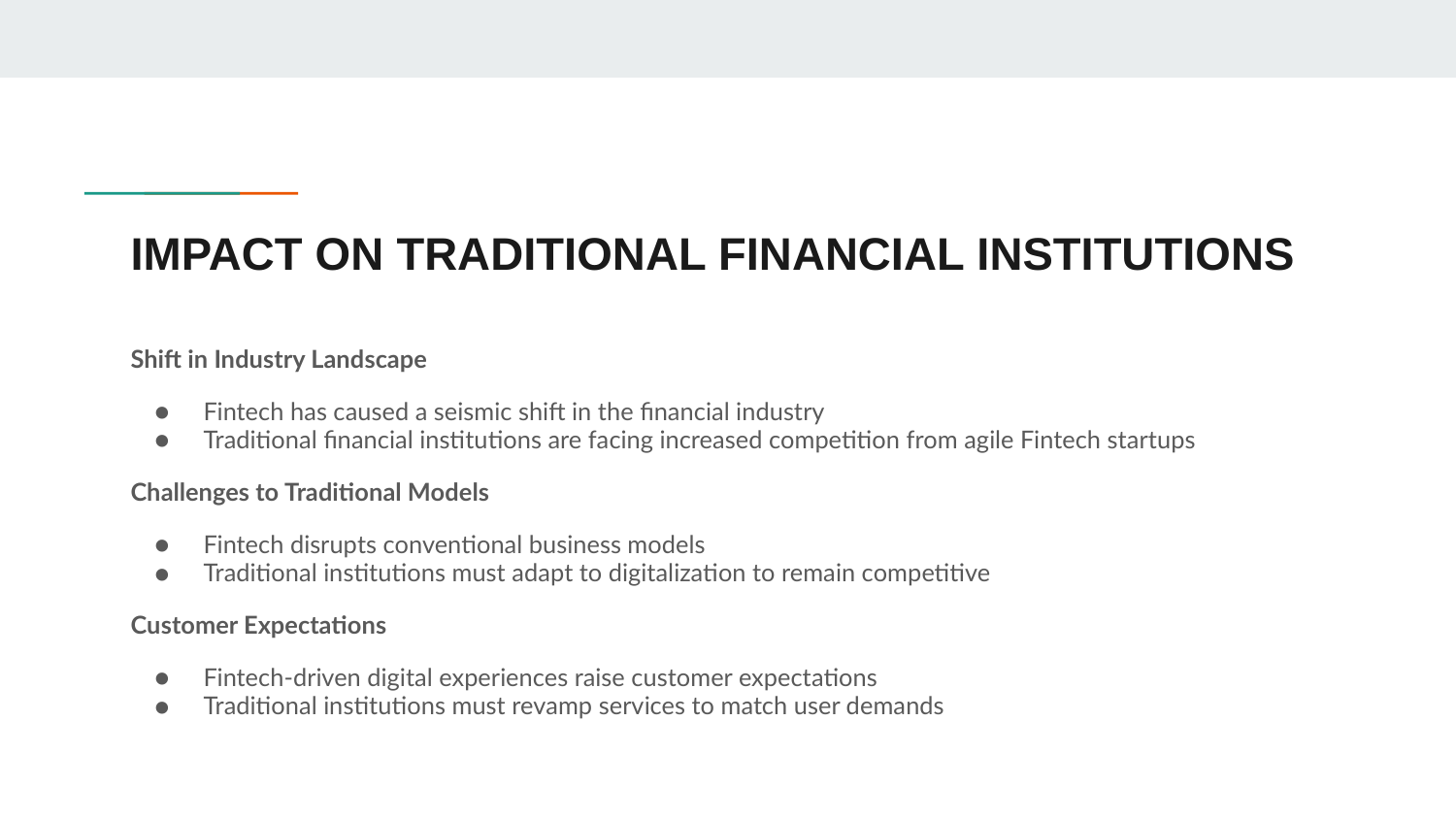

# IMPACT ON TRADITIONAL FINANCIAL INSTITUTIONS
Shift in Industry Landscape
Fintech has caused a seismic shift in the financial industry
Traditional financial institutions are facing increased competition from agile Fintech startups
Challenges to Traditional Models
Fintech disrupts conventional business models
Traditional institutions must adapt to digitalization to remain competitive
Customer Expectations
Fintech-driven digital experiences raise customer expectations
Traditional institutions must revamp services to match user demands